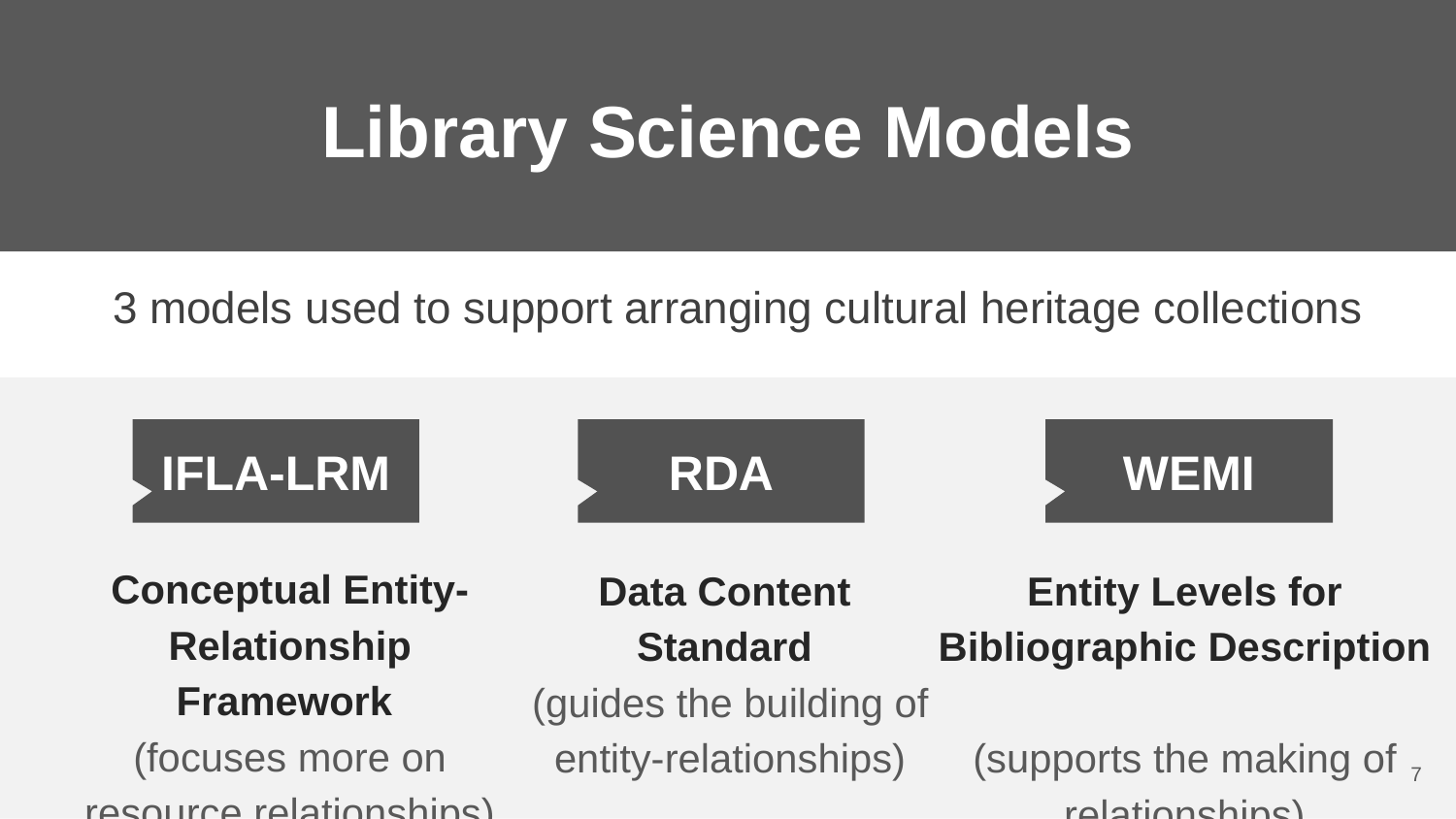

# Library Science Models
3 models used to support arranging cultural heritage collections

IFLA-LRM
Conceptual Entity-Relationship Framework
(focuses more on resource relationships)
RDA
Data Content
Standard
(guides the building of entity-relationships)
WEMI
Entity Levels for Bibliographic Description
(supports the making of relationships)
7